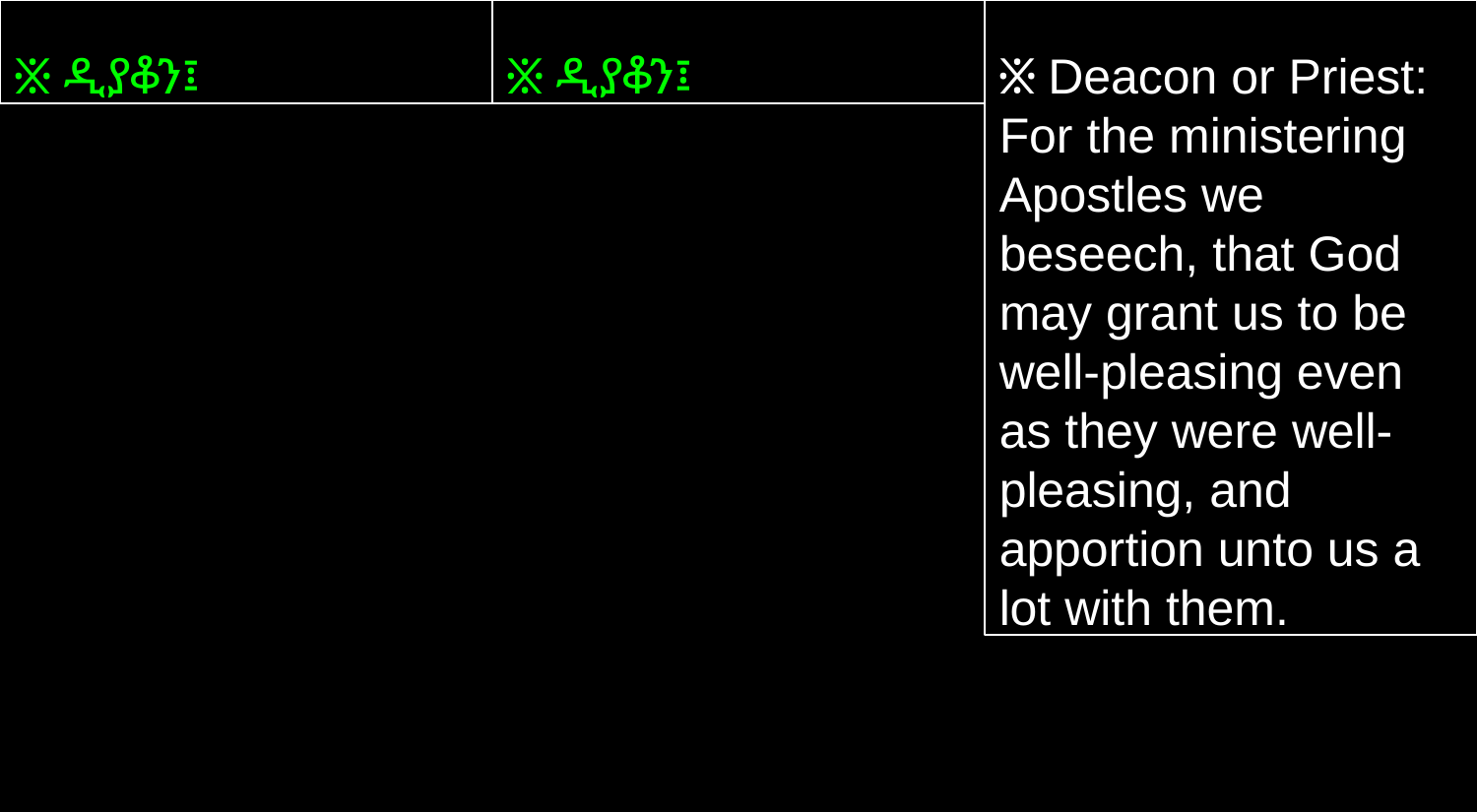

፠ ዲያቆን፤

፠ ዲያቆን፤

፠ Deacon or Priest: For the ministering Apostles we beseech, that God may grant us to be well-pleasing even as they were well-pleasing, and apportion unto us a lot with them.